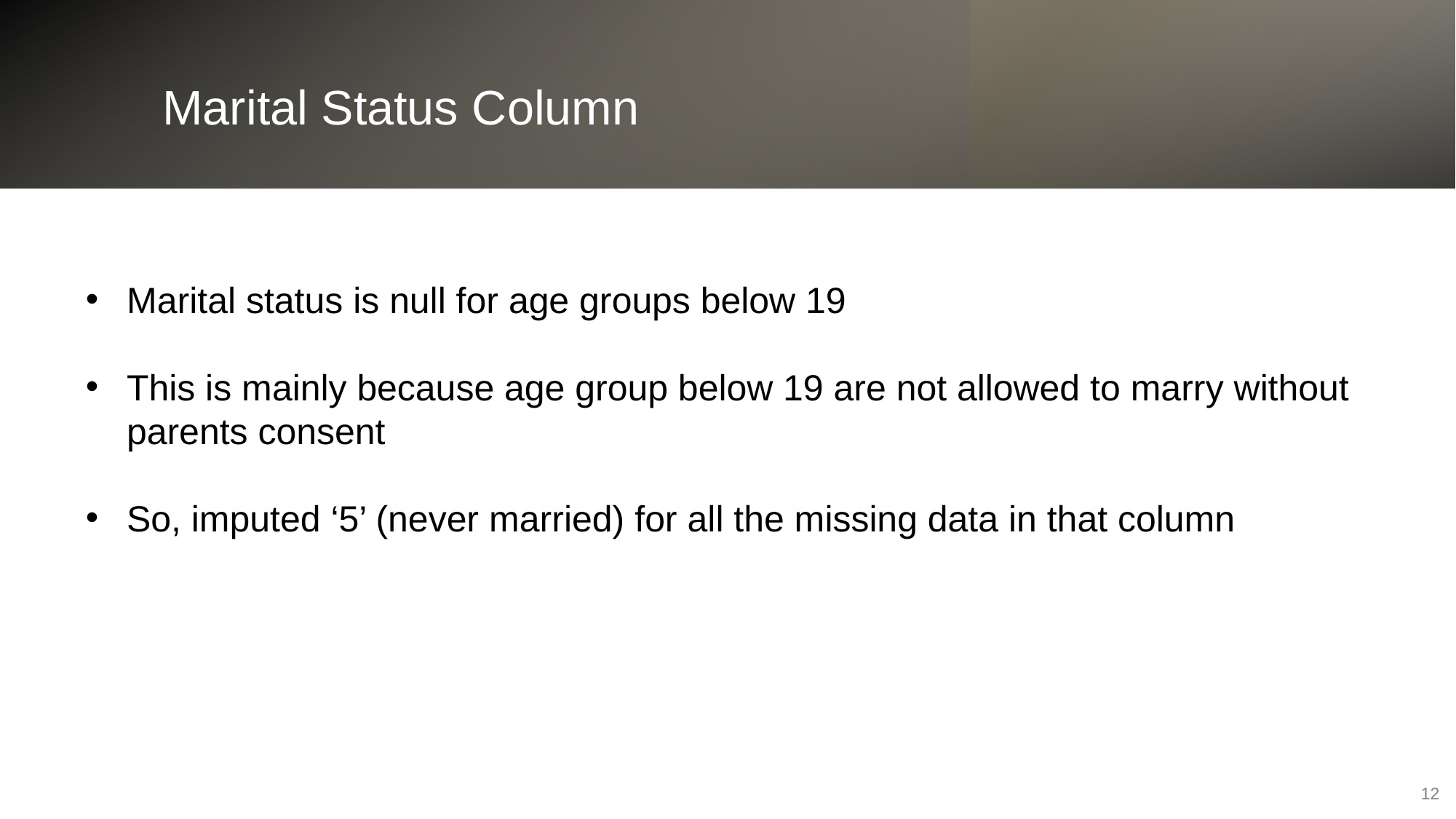

Marital Status Column
Marital status is null for age groups below 19

This is mainly because age group below 19 are not allowed to marry without parents consent

So, imputed ‘5’ (never married) for all the missing data in that column
12